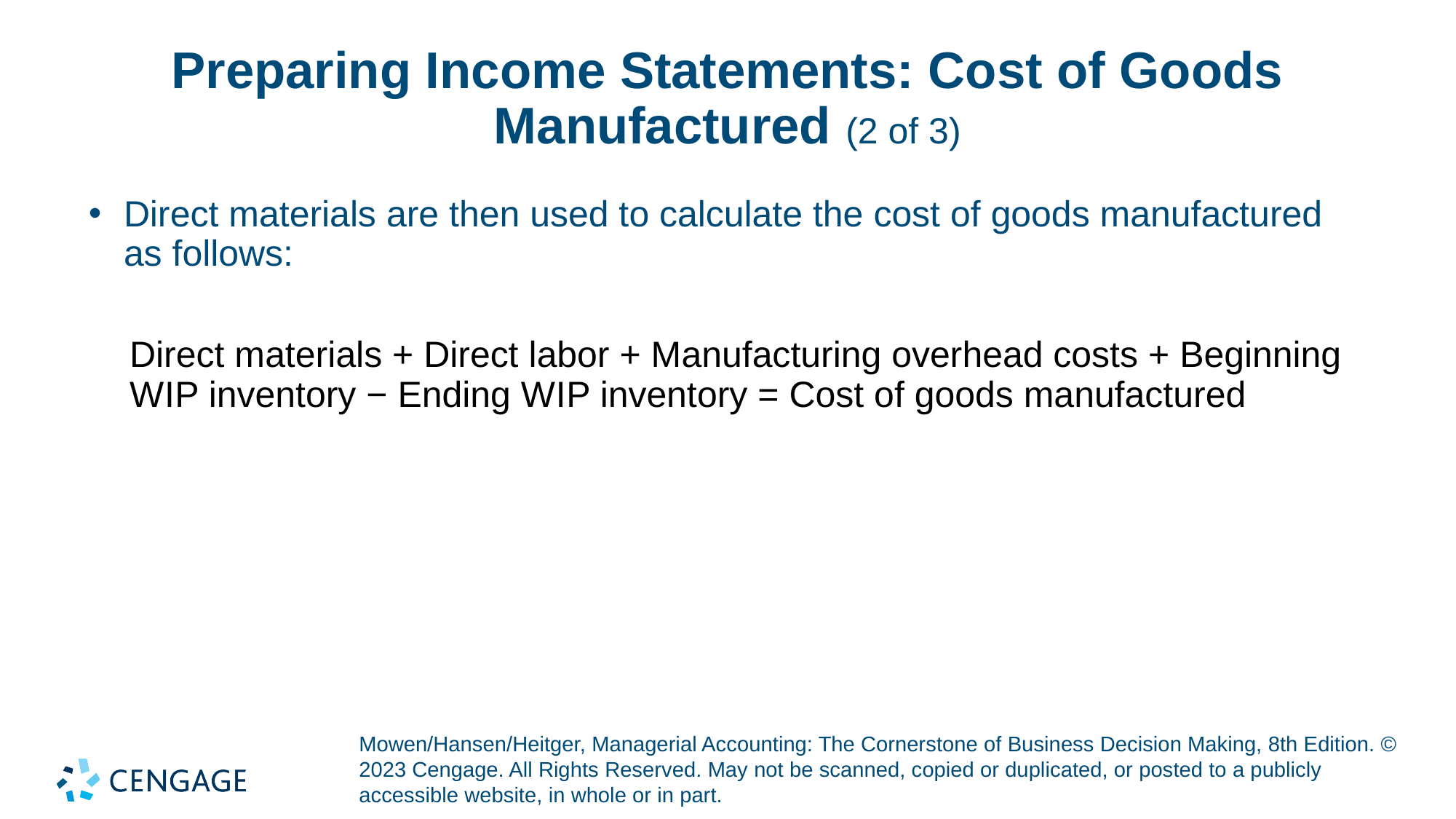

# Preparing Income Statements: Cost of Goods Manufactured (2 of 3)
Direct materials are then used to calculate the cost of goods manufactured as follows:

Direct materials + Direct labor + Manufacturing overhead costs + Beginning W I P inventory − Ending W I P inventory = Cost of goods manufactured